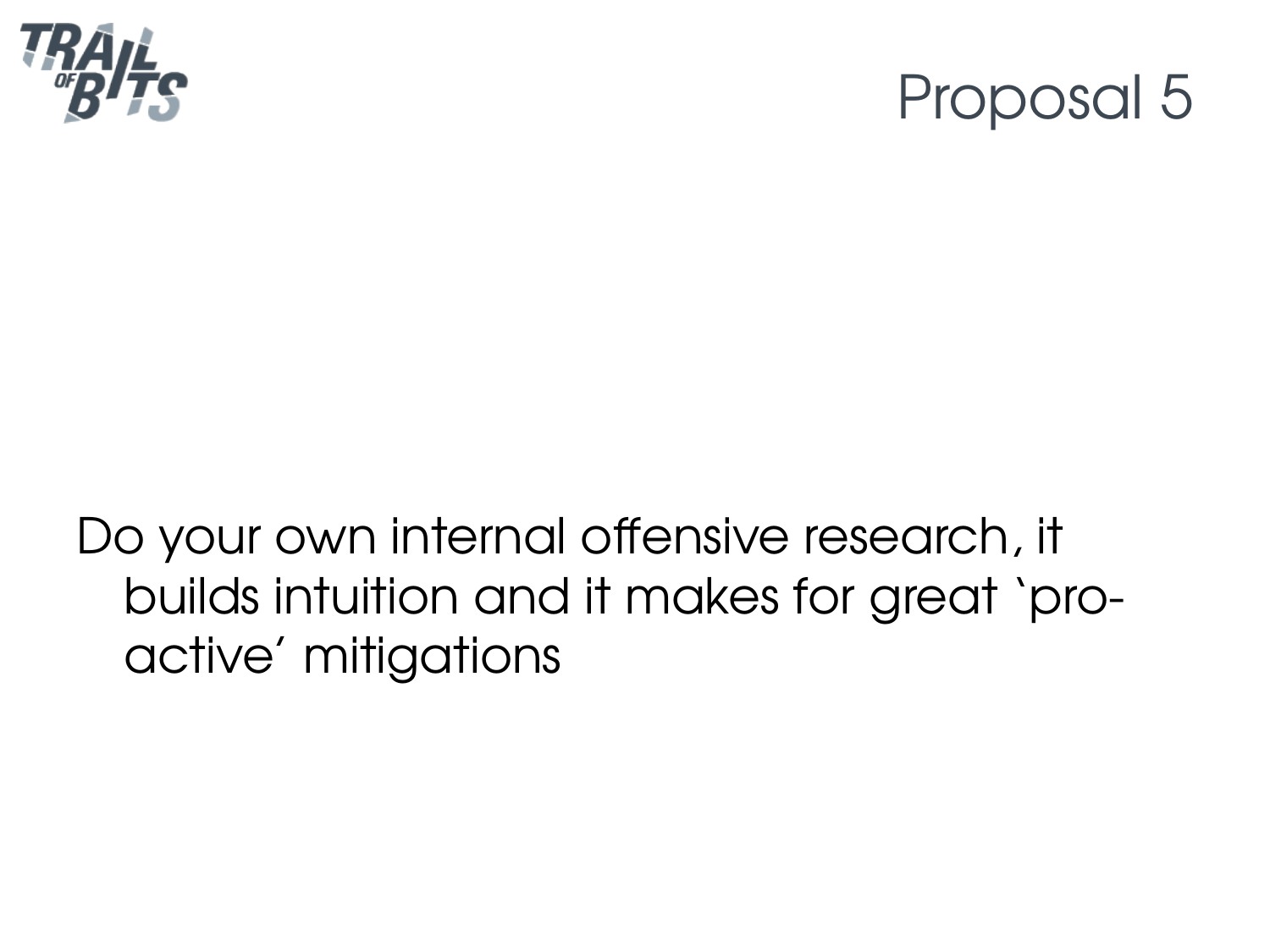

# Proposal 5

Do your own internal offensive research, it builds intuition and it makes for great ‘pro-active’ mitigations